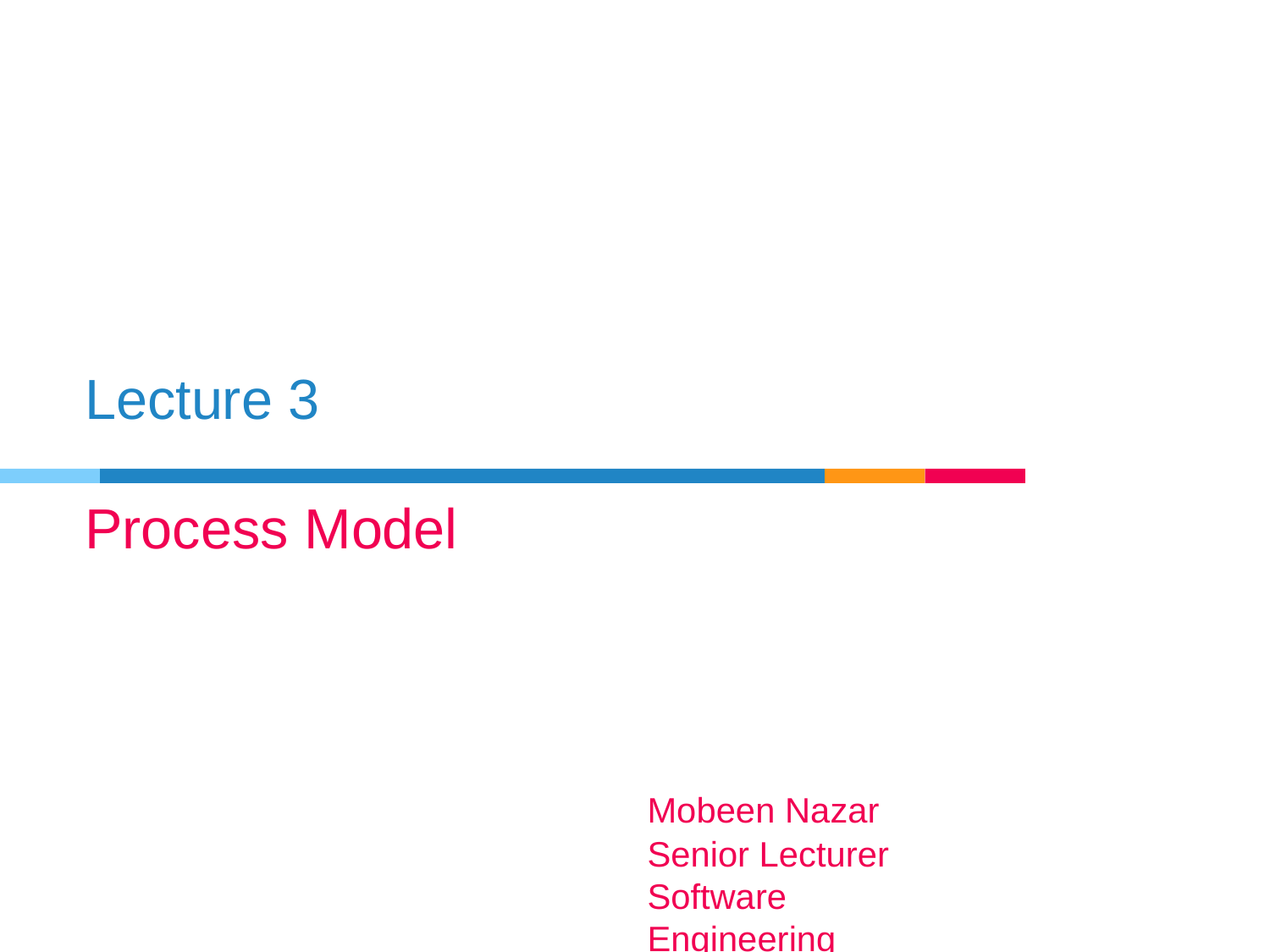

# Lecture 3

Process Model
Mobeen Nazar
Senior Lecturer
Software Engineering Department